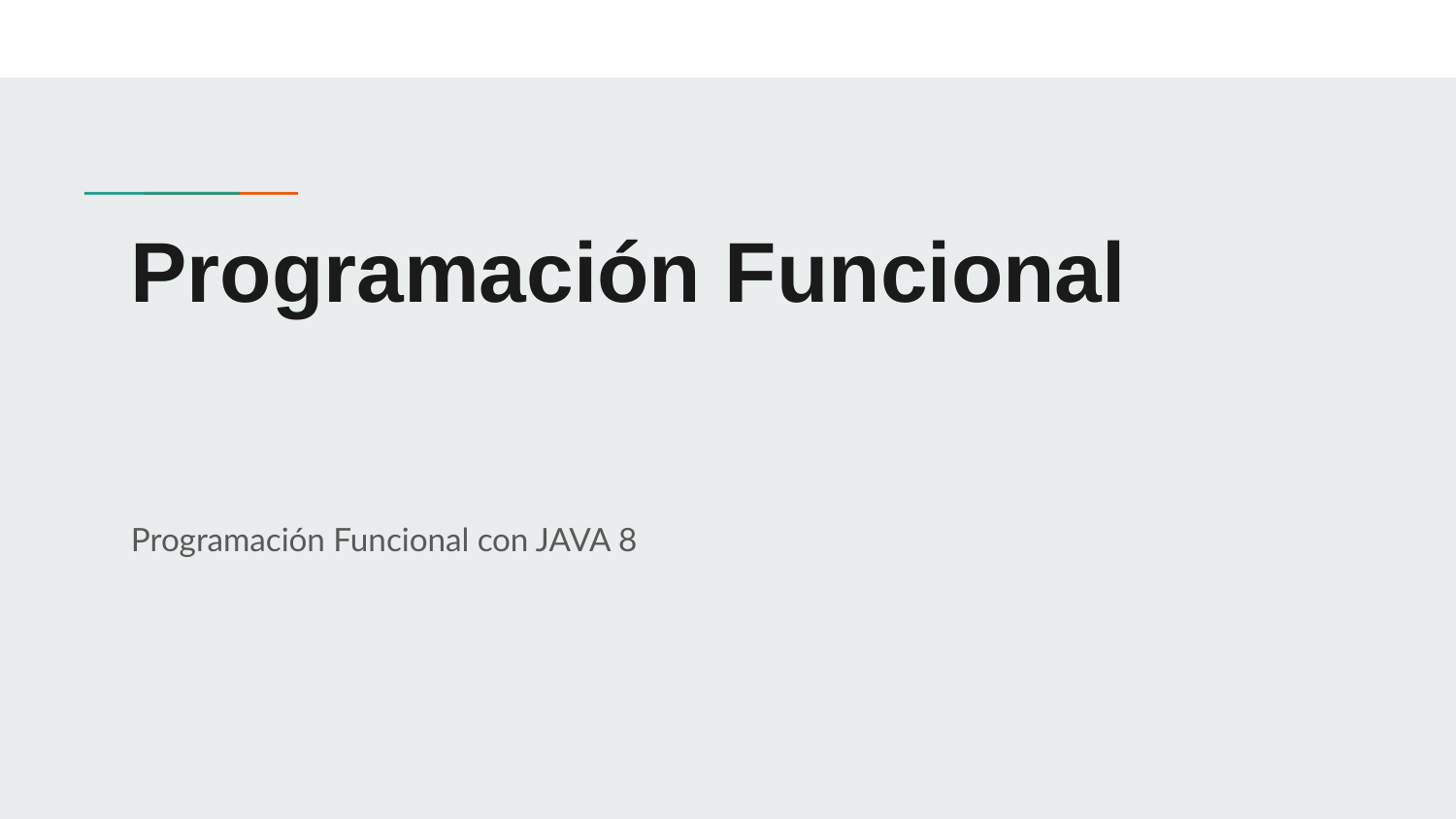

# Programación Funcional
Programación Funcional con JAVA 8